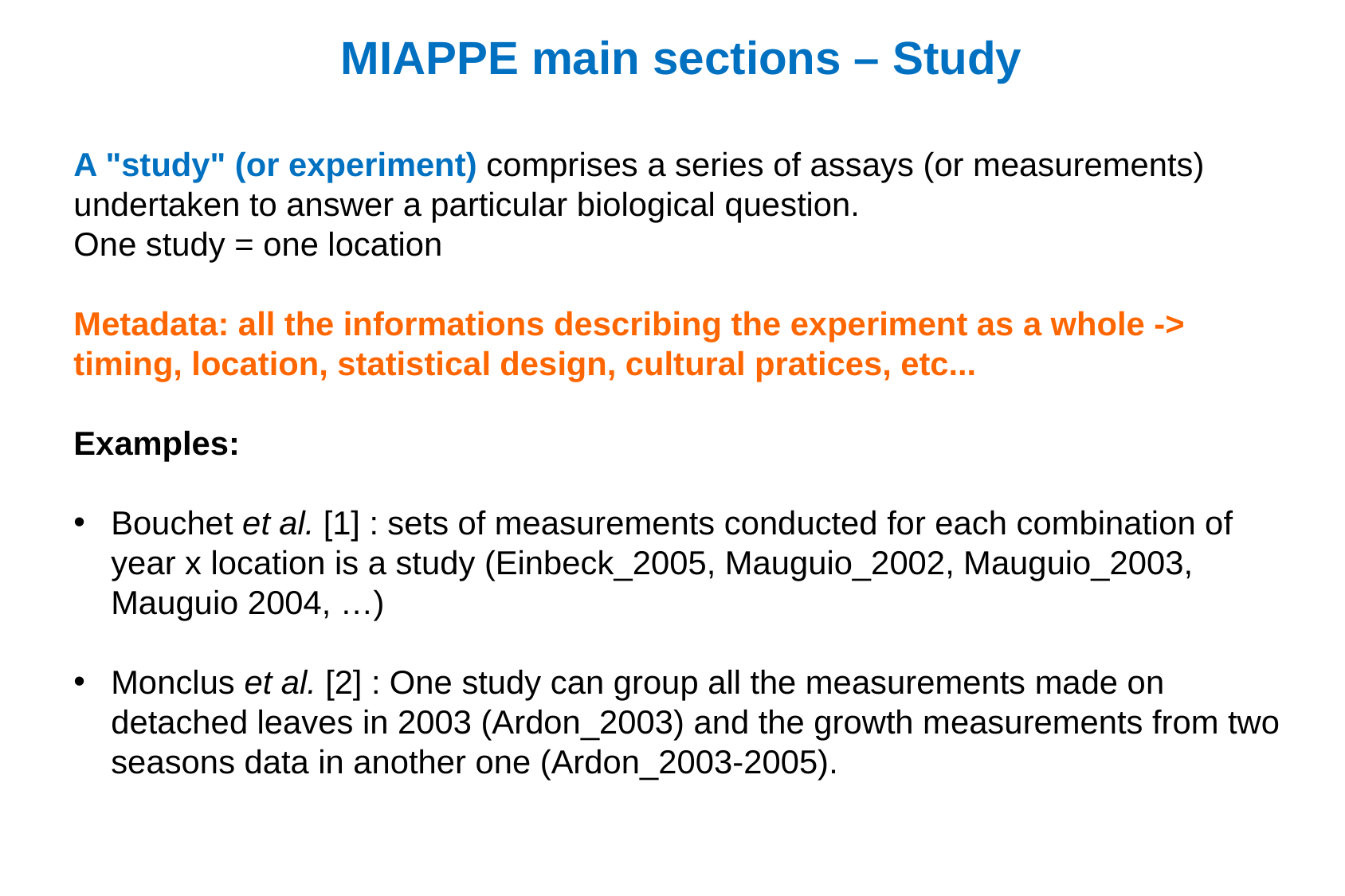

MIAPPE main sections – Study

A "study" (or experiment) comprises a series of assays (or measurements) undertaken to answer a particular biological question.
One study = one location

Metadata: all the informations describing the experiment as a whole -> timing, location, statistical design, cultural pratices, etc...

Examples:

Bouchet et al. [1] : sets of measurements conducted for each combination of year x location is a study (Einbeck_2005, Mauguio_2002, Mauguio_2003, Mauguio 2004, …)

Monclus et al. [2] : One study can group all the measurements made on detached leaves in 2003 (Ardon_2003) and the growth measurements from two seasons data in another one (Ardon_2003-2005).